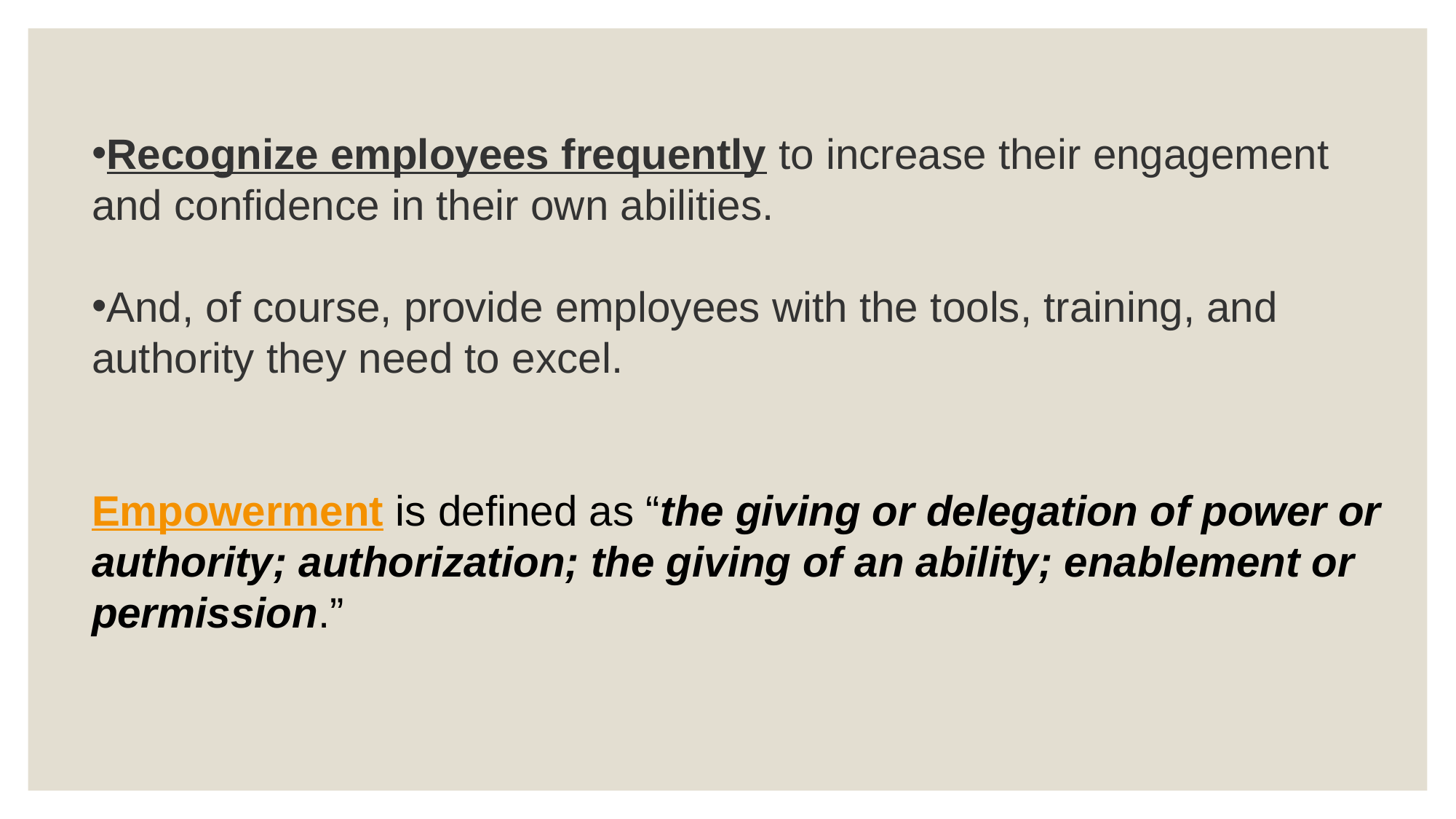

Recognize employees frequently to increase their engagement and confidence in their own abilities.

And, of course, provide employees with the tools, training, and authority they need to excel.

Empowerment is defined as “the giving or delegation of power or authority; authorization; the giving of an ability; enablement or permission.”